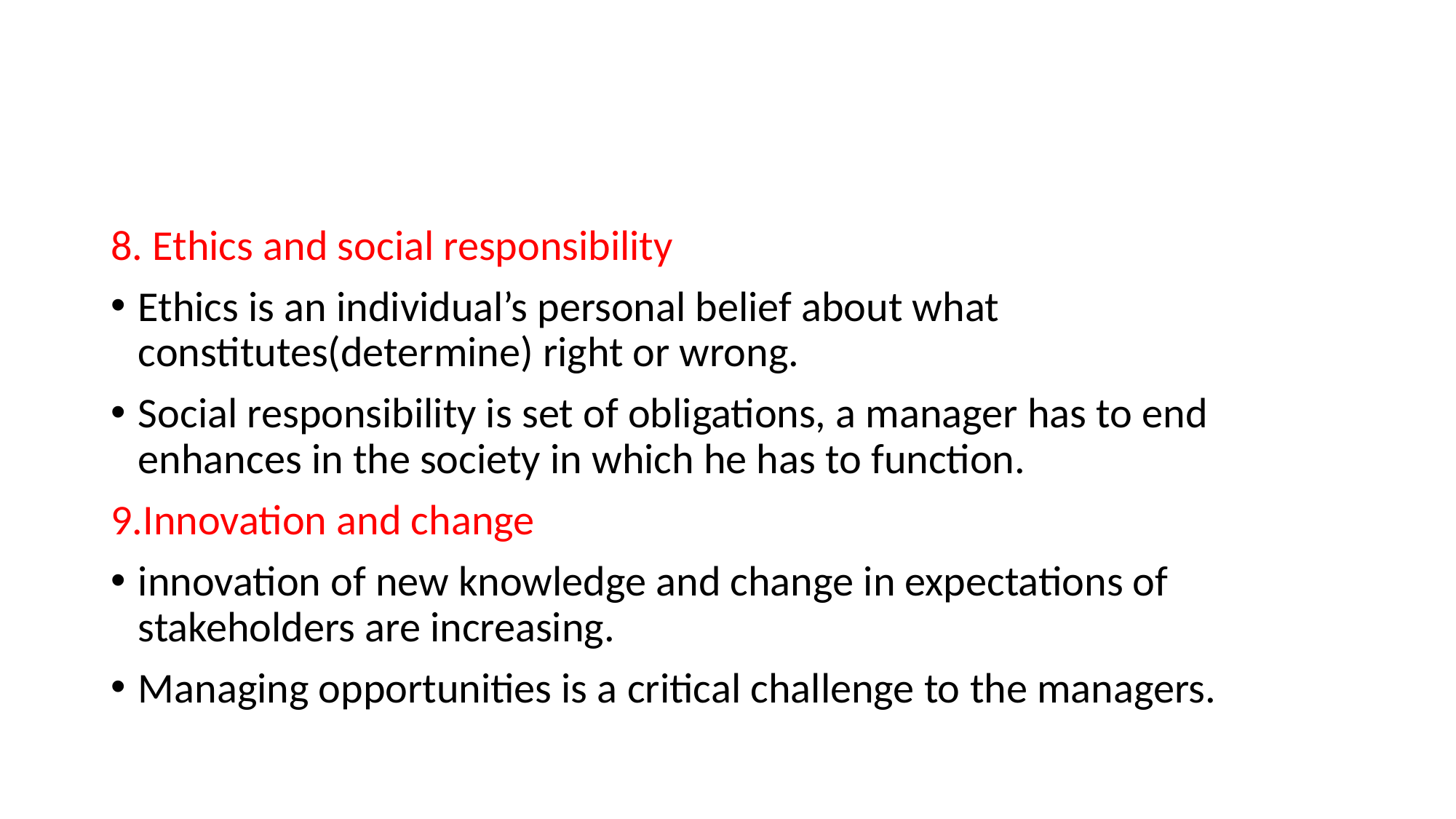

#
8. Ethics and social responsibility
Ethics is an individual’s personal belief about what constitutes(determine) right or wrong.
Social responsibility is set of obligations, a manager has to end enhances in the society in which he has to function.
9.Innovation and change
innovation of new knowledge and change in expectations of stakeholders are increasing.
Managing opportunities is a critical challenge to the managers.